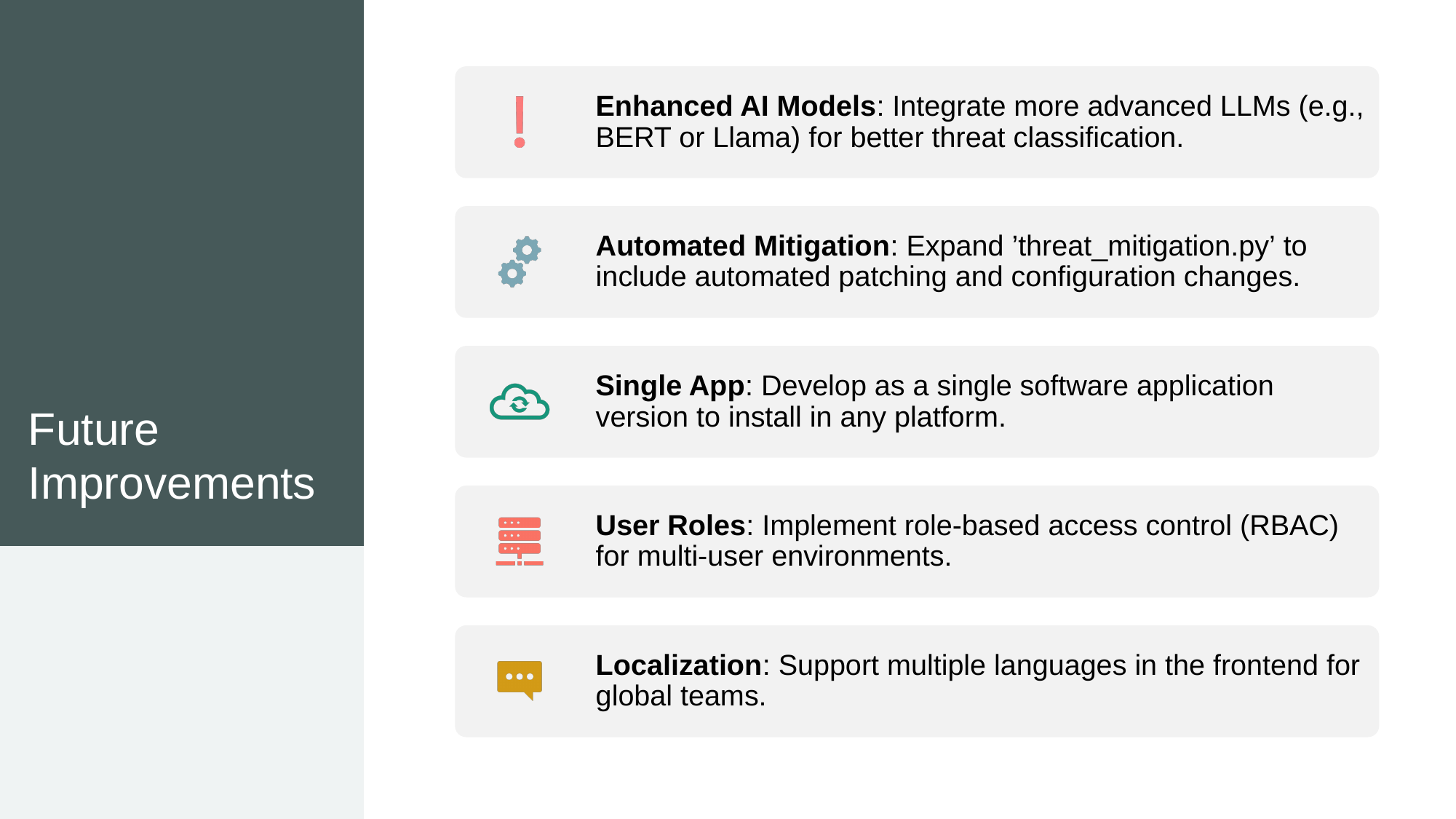

# Future Improvements
Enhanced AI Models: Integrate more advanced LLMs (e.g., BERT or Llama) for better threat classification.
Automated Mitigation: Expand ’threat_mitigation.py’ to include automated patching and configuration changes.
Single App: Develop as a single software application version to install in any platform.
User Roles: Implement role-based access control (RBAC) for multi-user environments.
Localization: Support multiple languages in the frontend for global teams.